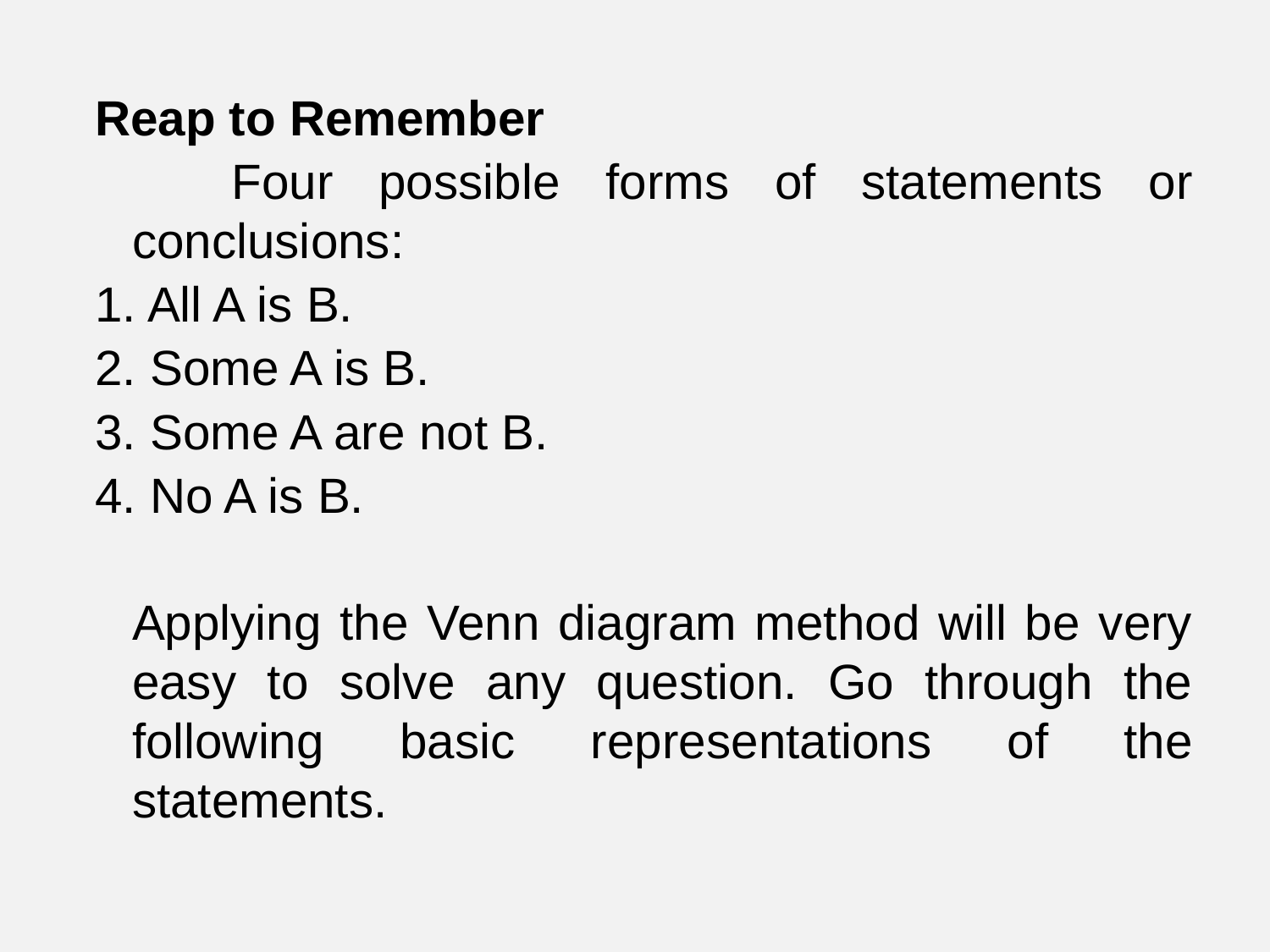

Reap to Remember
   Four possible forms of statements or conclusions:
1. All A is B.
2. Some A is B.
3. Some A are not B.
4. No A is B.

	Applying the Venn diagram method will be very easy to solve any question. Go through the following basic representations of the statements.